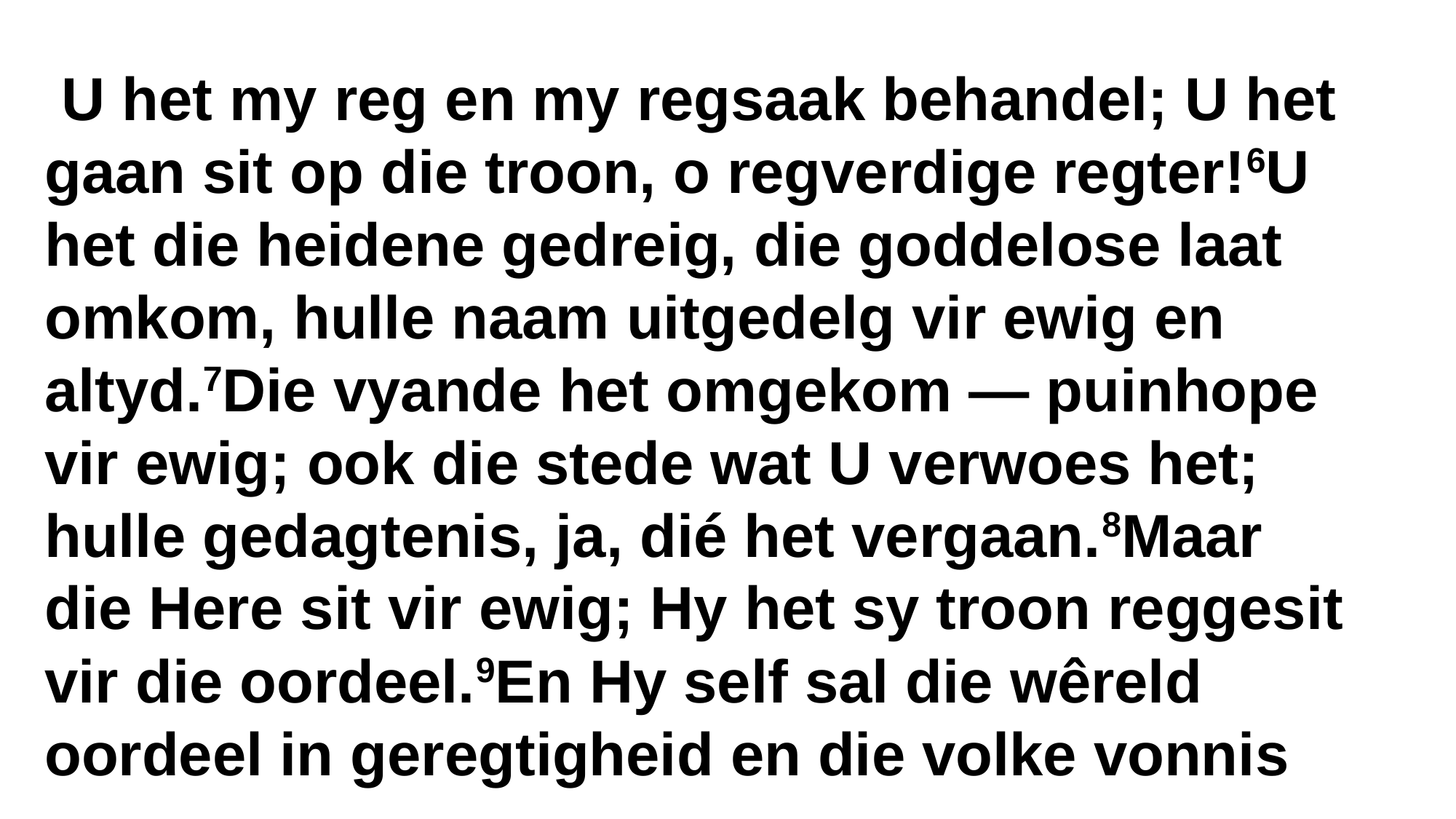

U het my reg en my regsaak behandel; U het gaan sit op die troon, o regverdige regter!6U het die heidene gedreig, die goddelose laat omkom, hulle naam uitgedelg vir ewig en altyd.7Die vyande het omgekom — puinhope vir ewig; ook die stede wat U verwoes het; hulle gedagtenis, ja, dié het vergaan.8Maar die Here sit vir ewig; Hy het sy troon reggesit vir die oordeel.9En Hy self sal die wêreld oordeel in geregtigheid en die volke vonnis